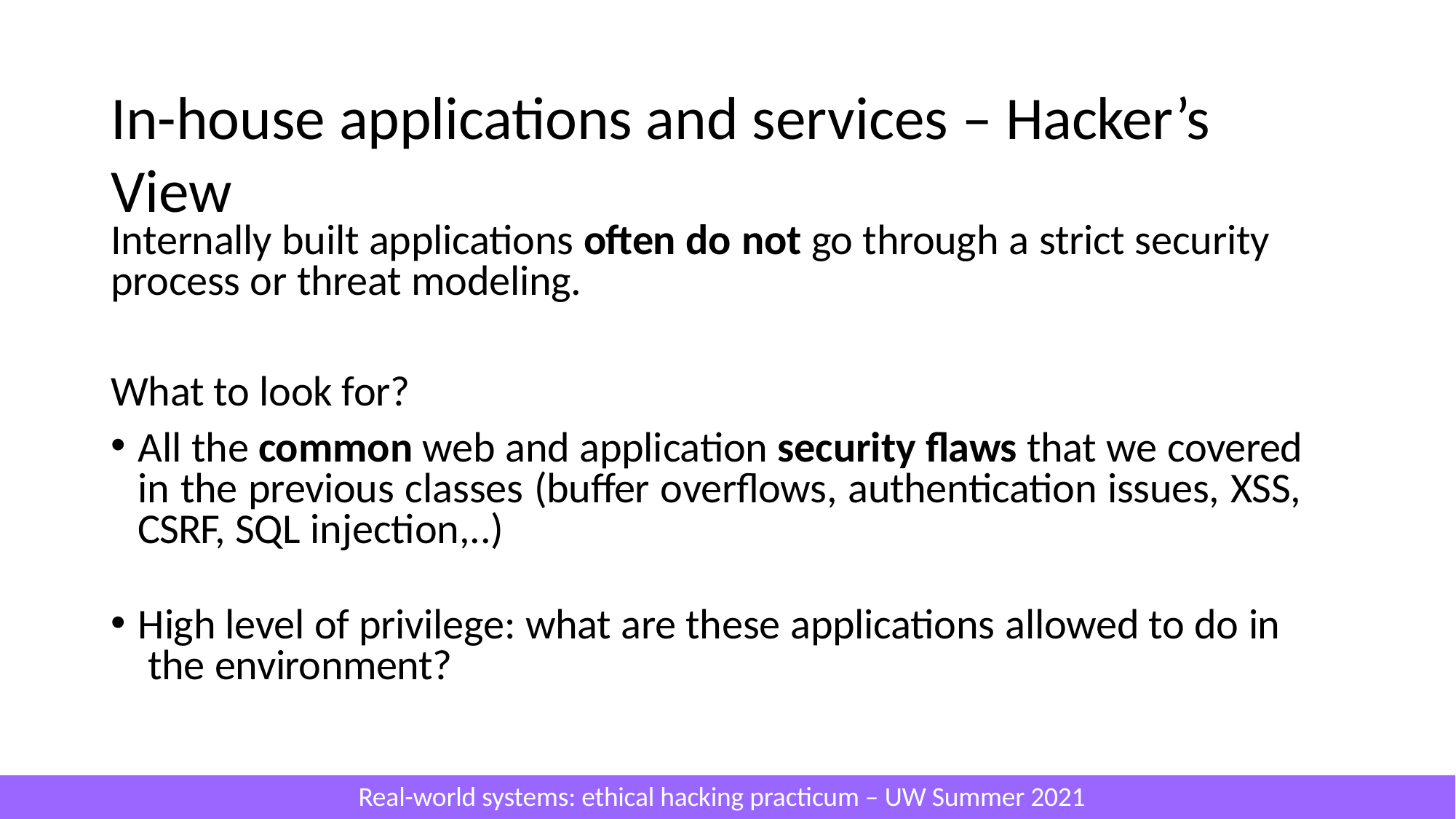

# In-house applications and services – Hacker’s View
Internally built applications often do not go through a strict security  process or threat modeling.

What to look for?
All the common web and application security flaws that we covered  in the previous classes (buffer overflows, authentication issues, XSS,  CSRF, SQL injection,..)

High level of privilege: what are these applications allowed to do in  the environment?
Real-world systems: ethical hacking practicum – UW Summer 2021